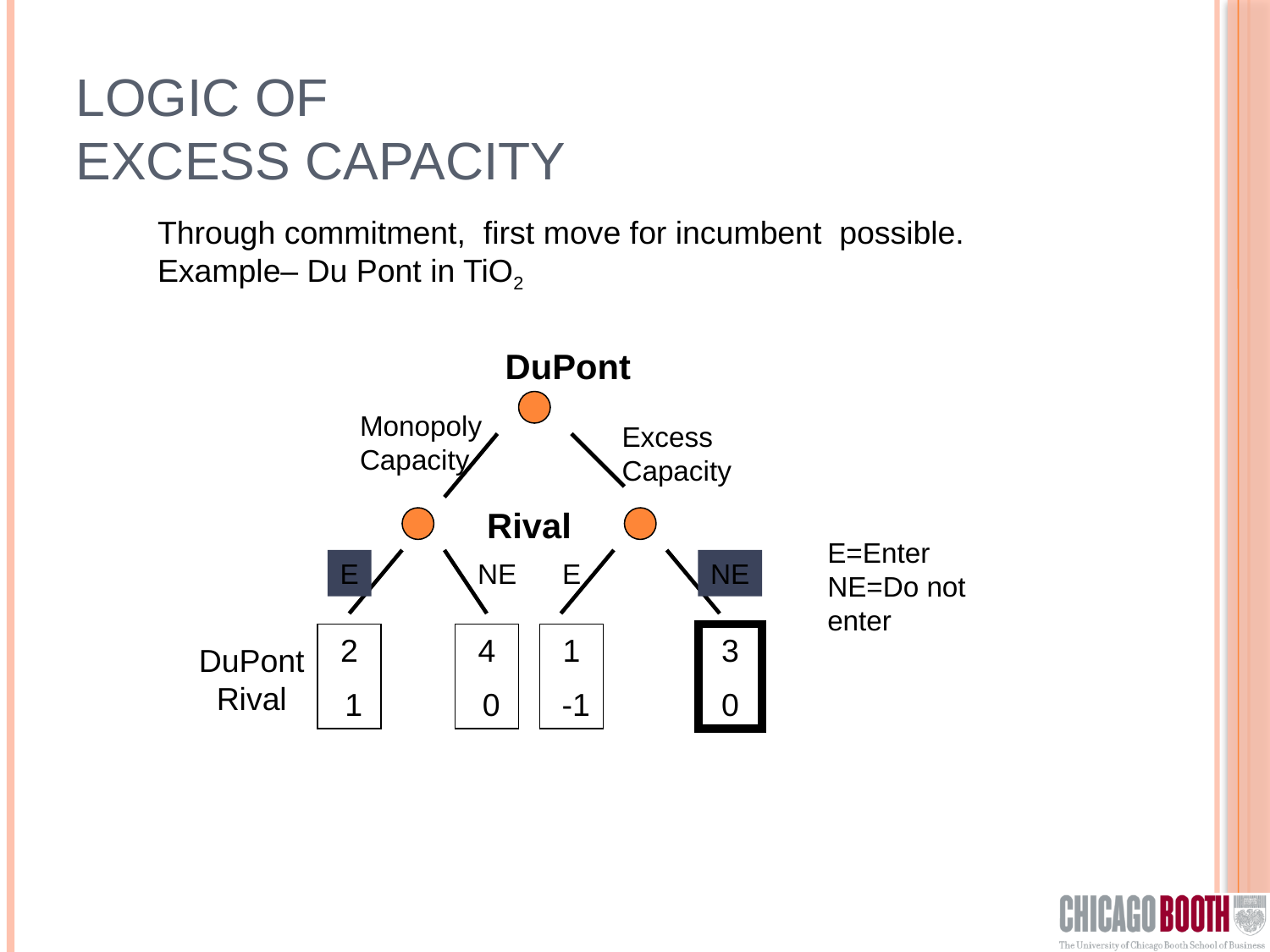

# Logic of Excess Capacity
Through commitment,  first move for incumbent  possible. Example– Du Pont in TiO2
DuPont

Monopoly
Capacity
Excess
Capacity

Rival

E=Enter
NE=Do not enter
E

NE
E

NE
2
 1
4
 0
1
 -1
3
0
DuPont
Rival